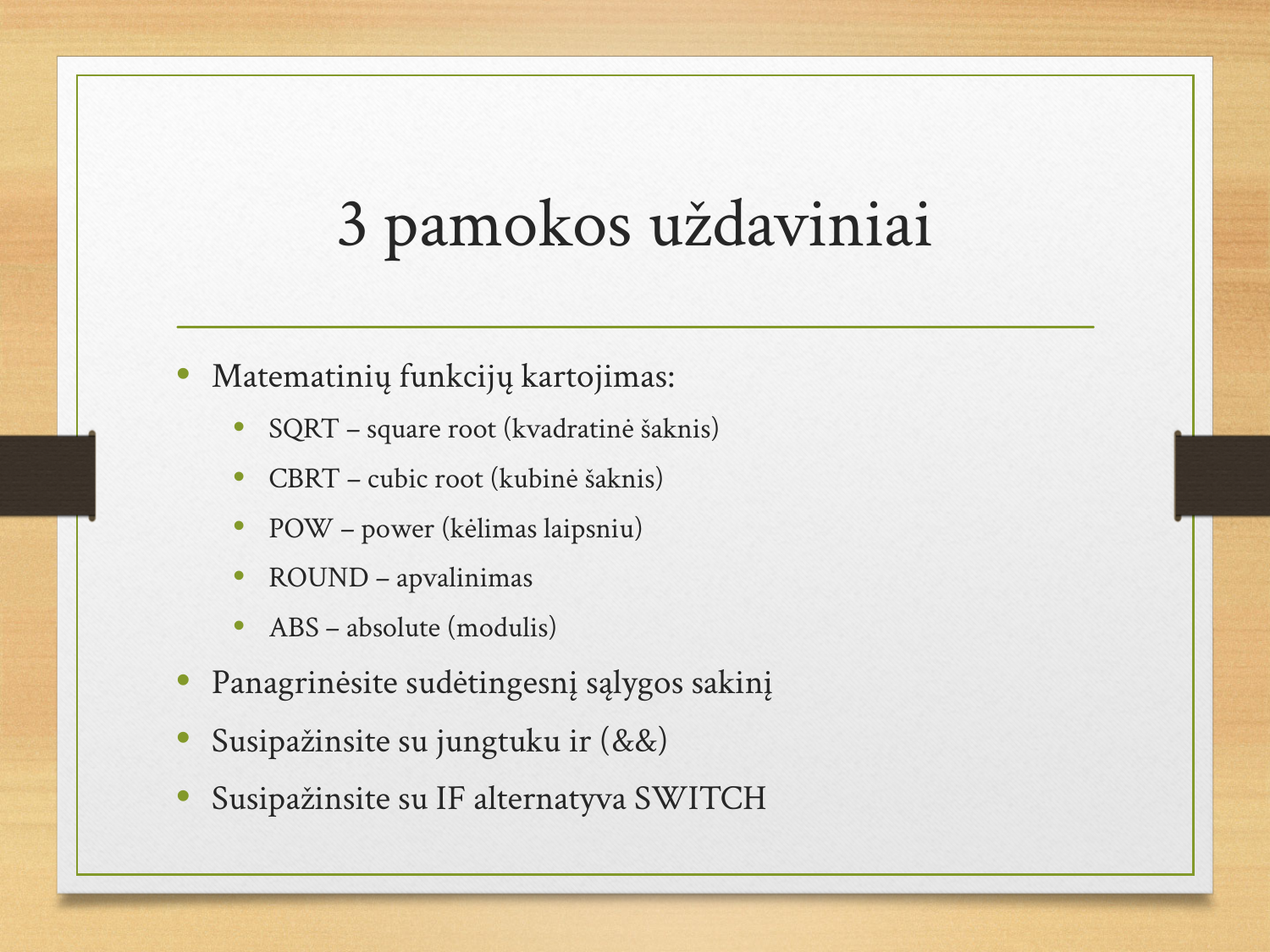

# 3 pamokos uždaviniai
Matematinių funkcijų kartojimas:
SQRT – square root (kvadratinė šaknis)
CBRT – cubic root (kubinė šaknis)
POW – power (kėlimas laipsniu)
ROUND – apvalinimas
ABS – absolute (modulis)
Panagrinėsite sudėtingesnį sąlygos sakinį
Susipažinsite su jungtuku ir (&&)
Susipažinsite su IF alternatyva SWITCH